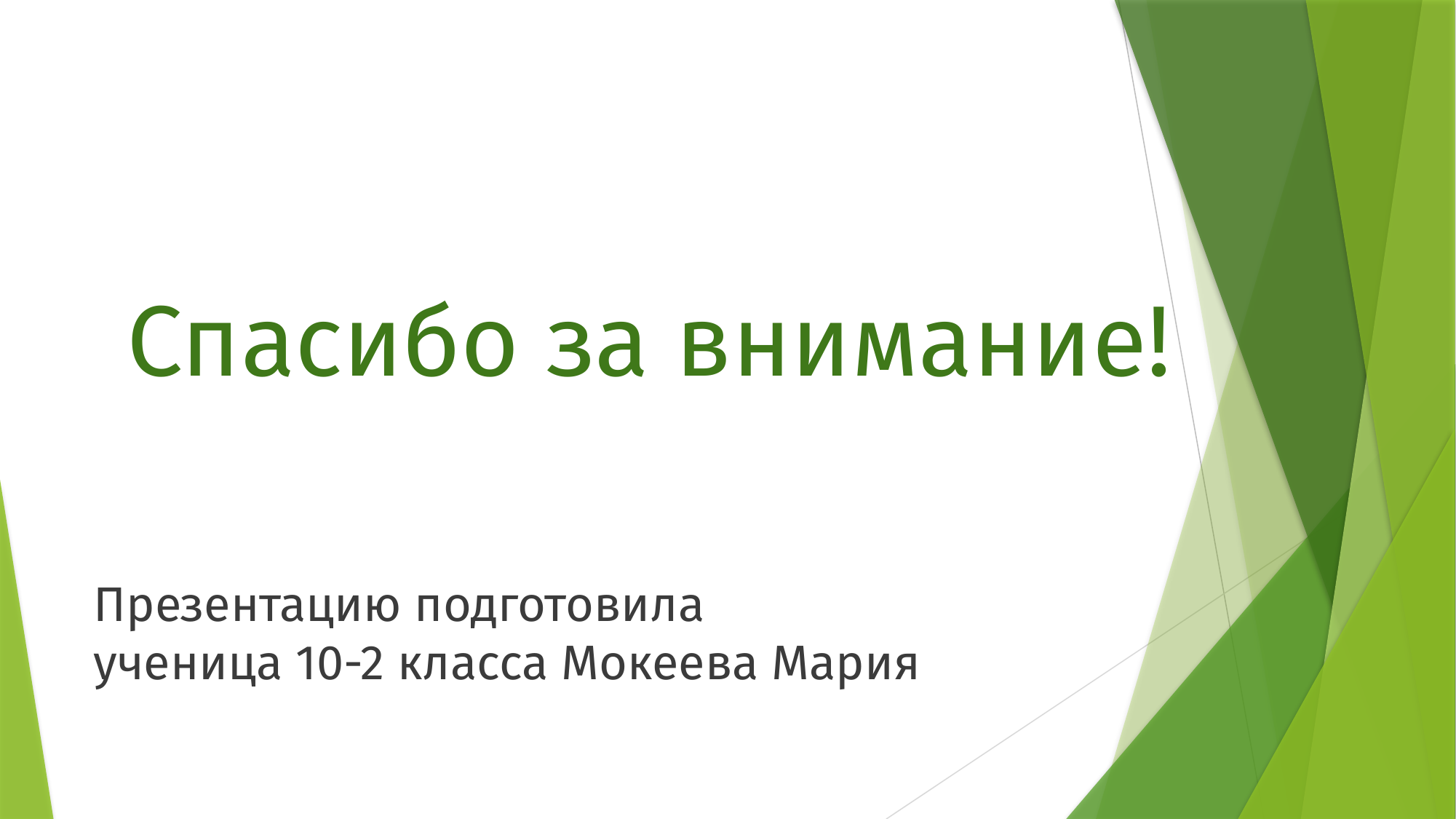

Спасибо за внимание!
Презентацию подготовила
ученица 10-2 класса Мокеева Мария